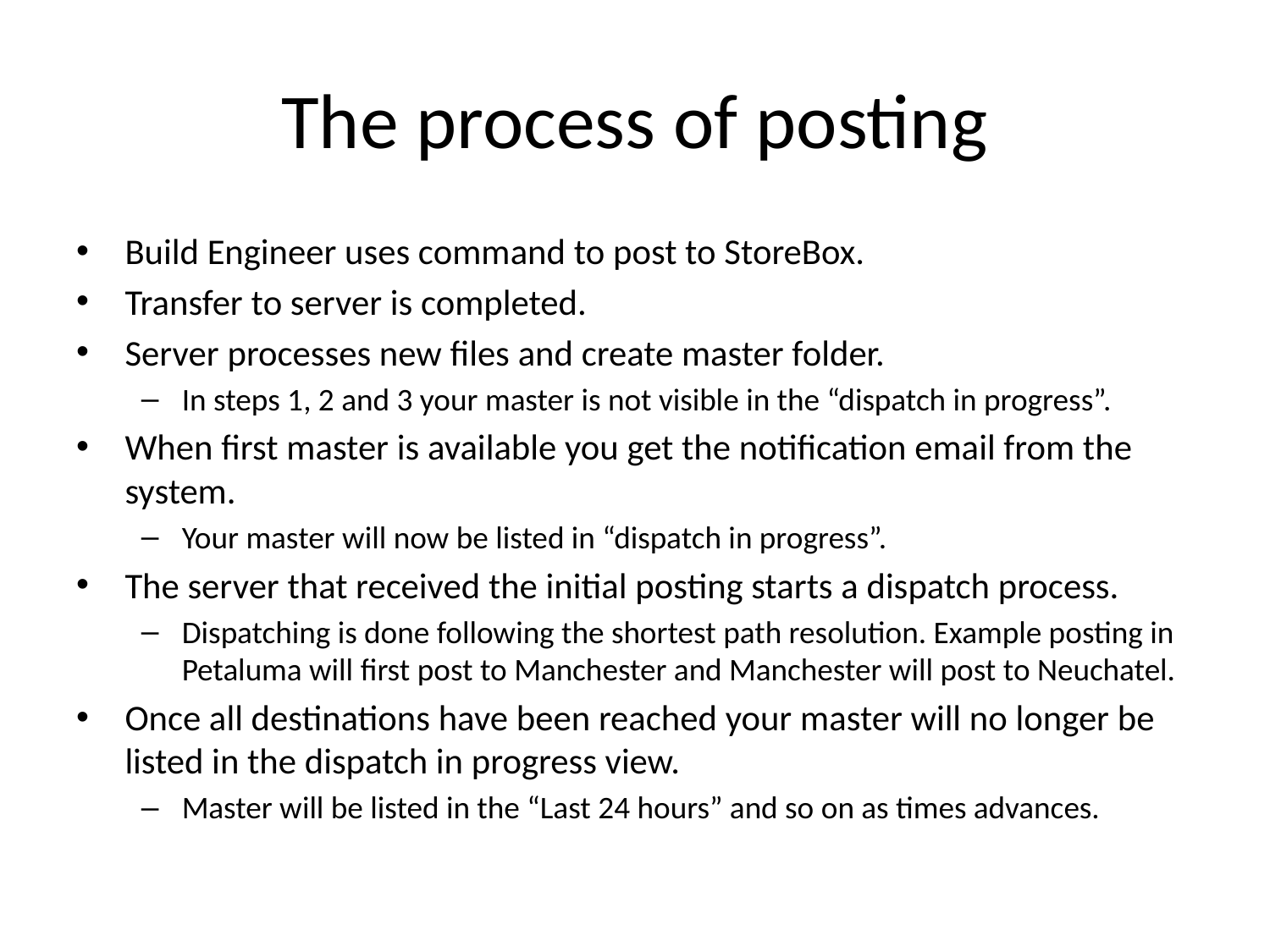

# The process of posting
Build Engineer uses command to post to StoreBox.
Transfer to server is completed.
Server processes new files and create master folder.
In steps 1, 2 and 3 your master is not visible in the “dispatch in progress”.
When first master is available you get the notification email from the system.
Your master will now be listed in “dispatch in progress”.
The server that received the initial posting starts a dispatch process.
Dispatching is done following the shortest path resolution. Example posting in Petaluma will first post to Manchester and Manchester will post to Neuchatel.
Once all destinations have been reached your master will no longer be listed in the dispatch in progress view.
Master will be listed in the “Last 24 hours” and so on as times advances.